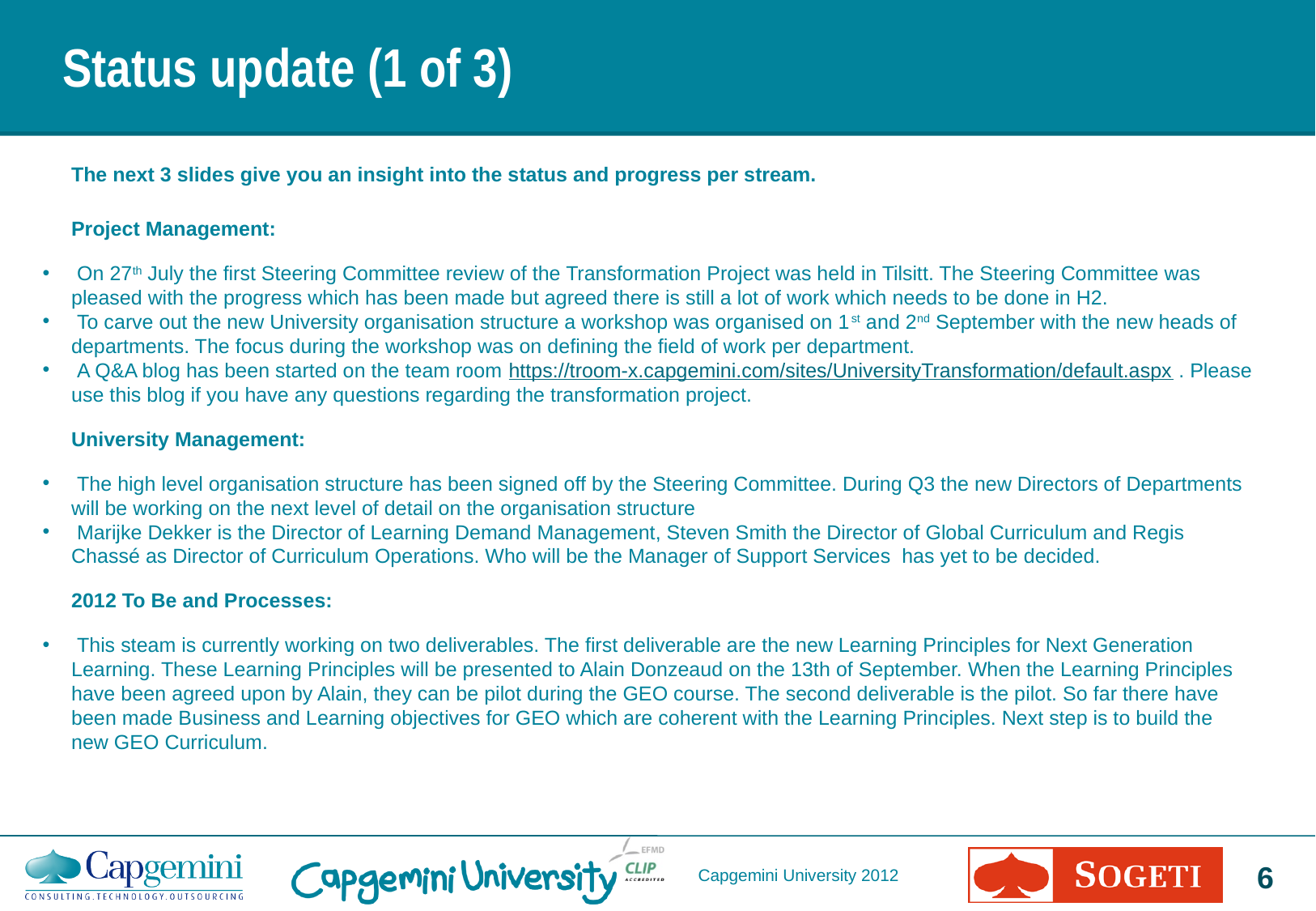

Status update (1 of 3)
The next 3 slides give you an insight into the status and progress per stream.
Project Management:
 On 27th July the first Steering Committee review of the Transformation Project was held in Tilsitt. The Steering Committee was pleased with the progress which has been made but agreed there is still a lot of work which needs to be done in H2.
 To carve out the new University organisation structure a workshop was organised on 1st and 2nd September with the new heads of departments. The focus during the workshop was on defining the field of work per department.
 A Q&A blog has been started on the team room https://troom-x.capgemini.com/sites/UniversityTransformation/default.aspx . Please use this blog if you have any questions regarding the transformation project.

University Management:
 The high level organisation structure has been signed off by the Steering Committee. During Q3 the new Directors of Departments will be working on the next level of detail on the organisation structure
 Marijke Dekker is the Director of Learning Demand Management, Steven Smith the Director of Global Curriculum and Regis Chassé as Director of Curriculum Operations. Who will be the Manager of Support Services  has yet to be decided.

2012 To Be and Processes:
 This steam is currently working on two deliverables. The first deliverable are the new Learning Principles for Next Generation Learning. These Learning Principles will be presented to Alain Donzeaud on the 13th of September. When the Learning Principles have been agreed upon by Alain, they can be pilot during the GEO course. The second deliverable is the pilot. So far there have been made Business and Learning objectives for GEO which are coherent with the Learning Principles. Next step is to build the new GEO Curriculum.
Capgemini University 2012
6